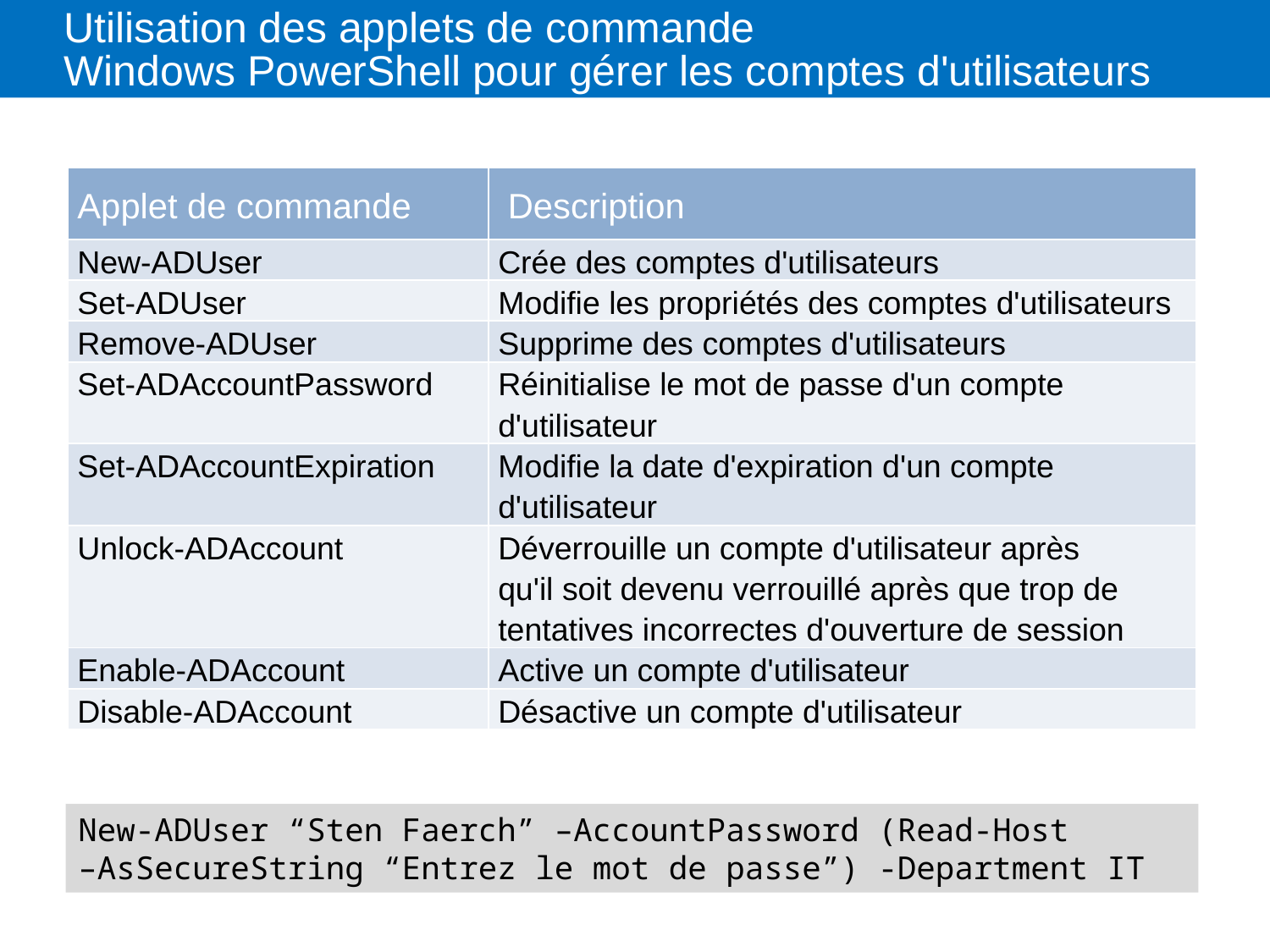

# Utilisation des applets de commande Windows PowerShell pour gérer les comptes d'utilisateurs
| Applet de commande | Description |
| --- | --- |
| New-ADUser | Crée des comptes d'utilisateurs |
| Set-ADUser | Modifie les propriétés des comptes d'utilisateurs |
| Remove-ADUser | Supprime des comptes d'utilisateurs |
| Set-ADAccountPassword | Réinitialise le mot de passe d'un compte d'utilisateur |
| Set-ADAccountExpiration | Modifie la date d'expiration d'un compte d'utilisateur |
| Unlock-ADAccount | Déverrouille un compte d'utilisateur après qu'il soit devenu verrouillé après que trop de tentatives incorrectes d'ouverture de session |
| Enable-ADAccount | Active un compte d'utilisateur |
| Disable-ADAccount | Désactive un compte d'utilisateur |
New-ADUser “Sten Faerch” –AccountPassword (Read-Host
–AsSecureString “Entrez le mot de passe”) -Department IT